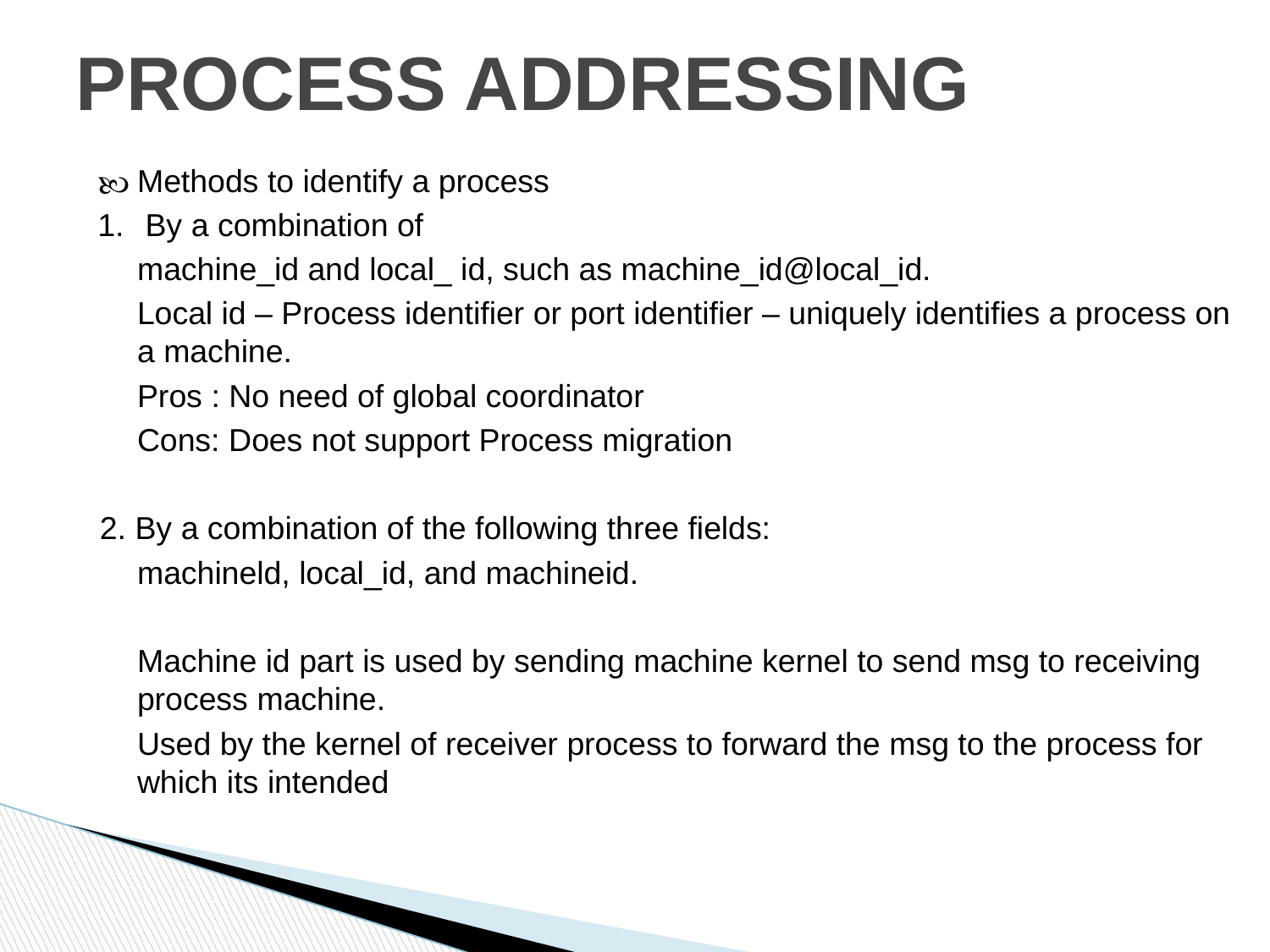

# PROCESS ADDRESSING
Methods to identify a process
By a combination of
machine_id and local_ id, such as machine_id@local_id.
Local id – Process identifier or port identifier – uniquely identifies a process on a machine.
Pros : No need of global coordinator
Cons: Does not support Process migration

2. By a combination of the following three fields:
machineld, local_id, and machineid.

Machine id part is used by sending machine kernel to send msg to receiving process machine.
Used by the kernel of receiver process to forward the msg to the process for which its intended